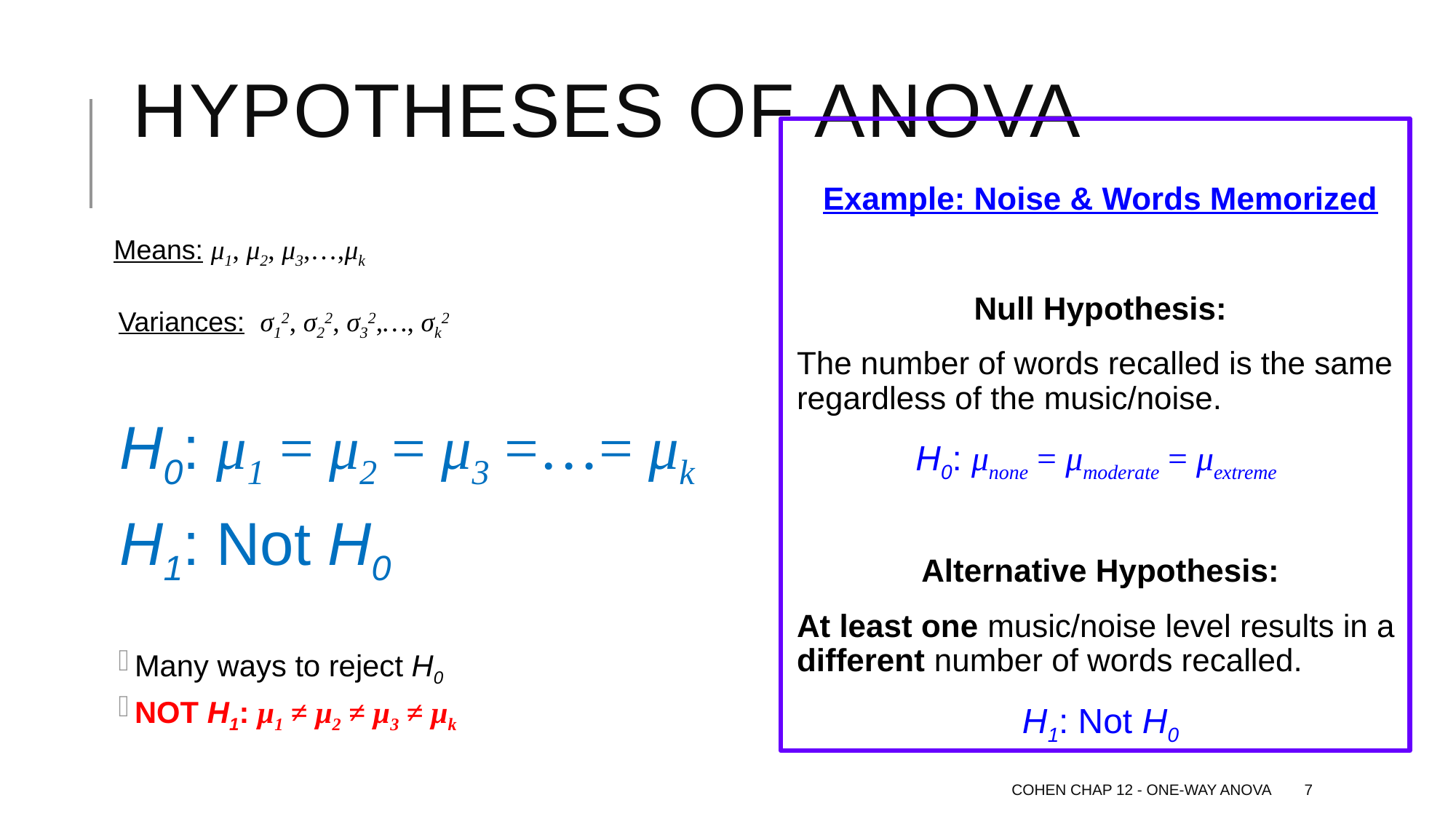

# Hypotheses of ANOVA

Example: Noise & Words Memorized

Null Hypothesis:
The number of words recalled is the same regardless of the music/noise.
H0: μnone = μmoderate = μextreme

Alternative Hypothesis:
At least one music/noise level results in a different number of words recalled.
H1: Not H0

Means: μ1, μ2, μ3,…,μk

Variances:  σ12, σ22, σ32,…, σk2

H0: μ1 = μ2 = μ3 =…= μk
H1: Not H0

Many ways to reject H0
NOT H1: μ1 ≠ μ2 ≠ μ3 ≠ μk

Cohen Chap 12 - one-WAY anova
7